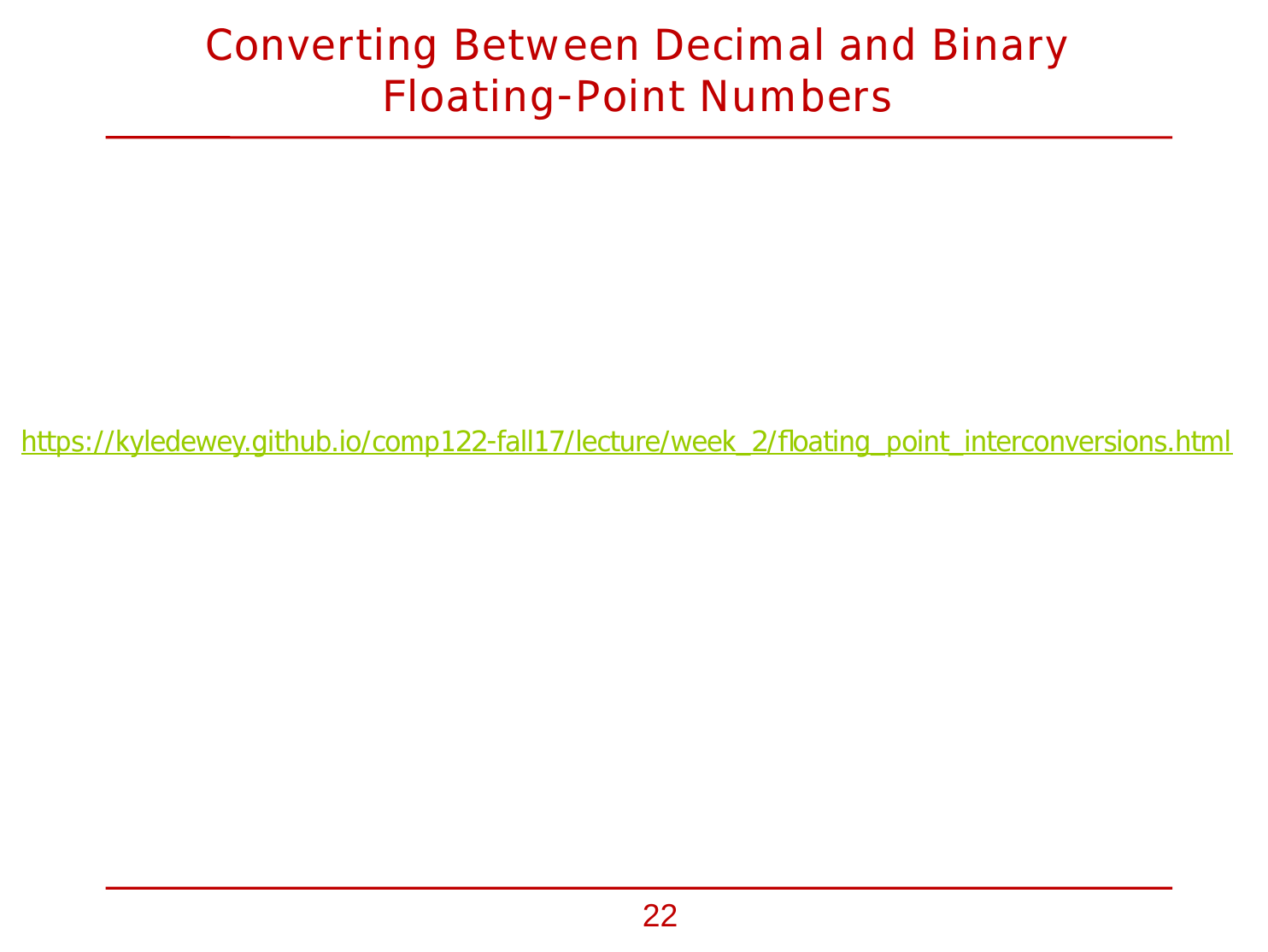

# Converting Between Decimal and Binary Floating-Point Numbers
https://kyledewey.github.io/comp122-fall17/lecture/week_2/floating_point_interconversions.html

22